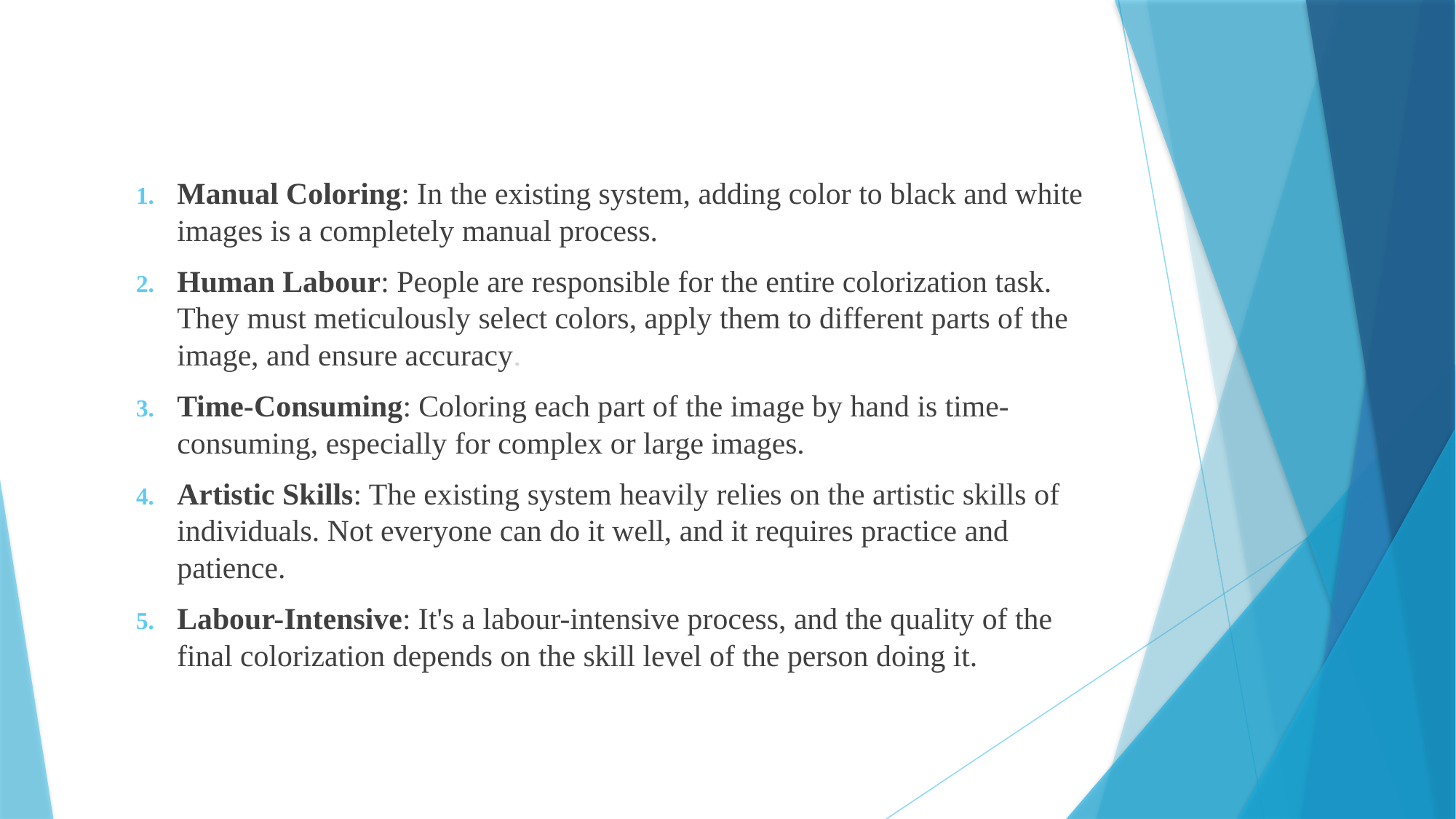

Manual Coloring: In the existing system, adding color to black and white images is a completely manual process.
Human Labour: People are responsible for the entire colorization task. They must meticulously select colors, apply them to different parts of the image, and ensure accuracy.
Time-Consuming: Coloring each part of the image by hand is time-consuming, especially for complex or large images.
Artistic Skills: The existing system heavily relies on the artistic skills of individuals. Not everyone can do it well, and it requires practice and patience.
Labour-Intensive: It's a labour-intensive process, and the quality of the final colorization depends on the skill level of the person doing it.